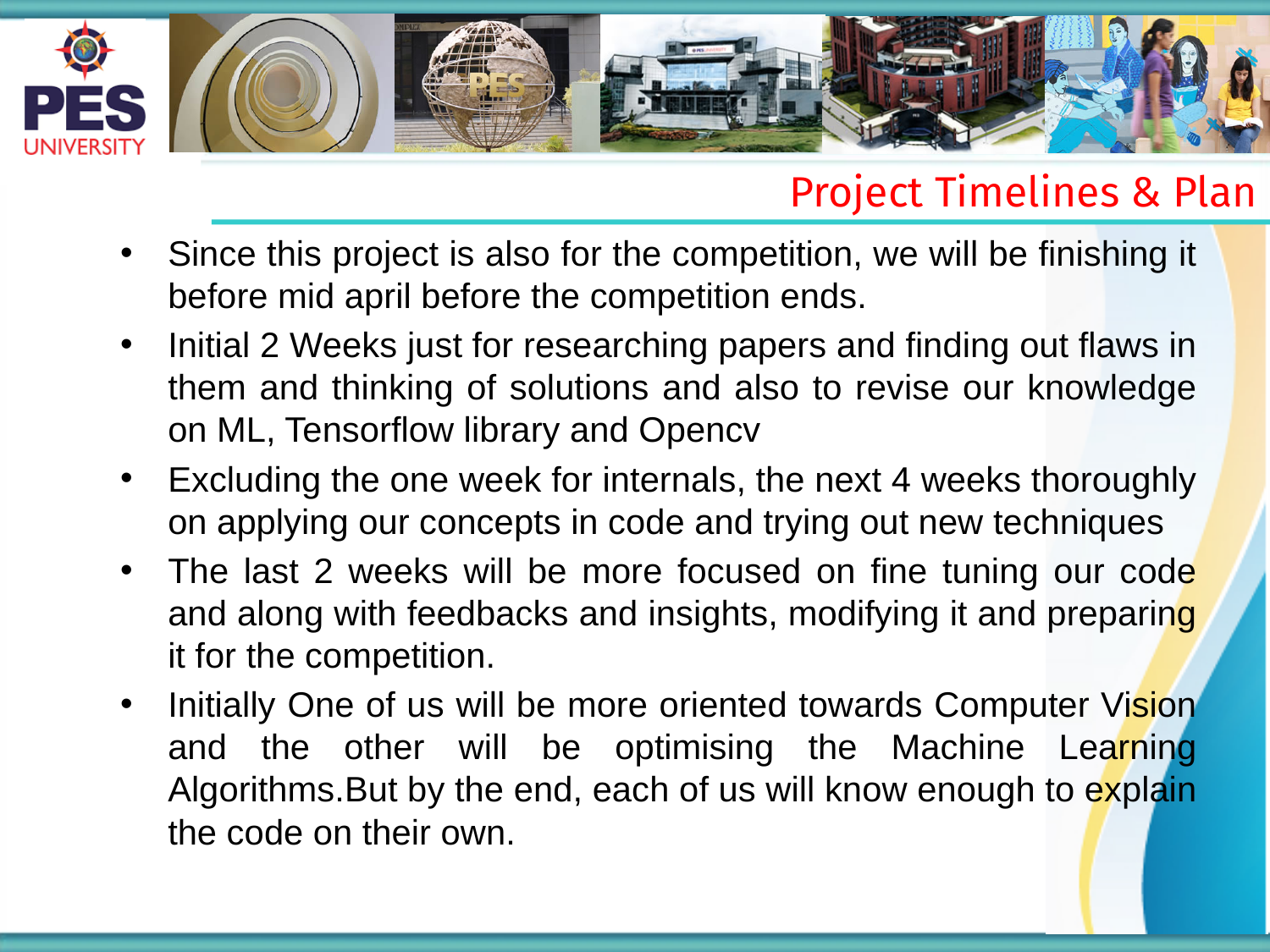

Project Timelines & Plan

Since this project is also for the competition, we will be finishing it before mid april before the competition ends.
Initial 2 Weeks just for researching papers and finding out flaws in them and thinking of solutions and also to revise our knowledge on ML, Tensorflow library and Opencv
Excluding the one week for internals, the next 4 weeks thoroughly on applying our concepts in code and trying out new techniques
The last 2 weeks will be more focused on fine tuning our code and along with feedbacks and insights, modifying it and preparing it for the competition.
Initially One of us will be more oriented towards Computer Vision and the other will be optimising the Machine Learning Algorithms.But by the end, each of us will know enough to explain the code on their own.